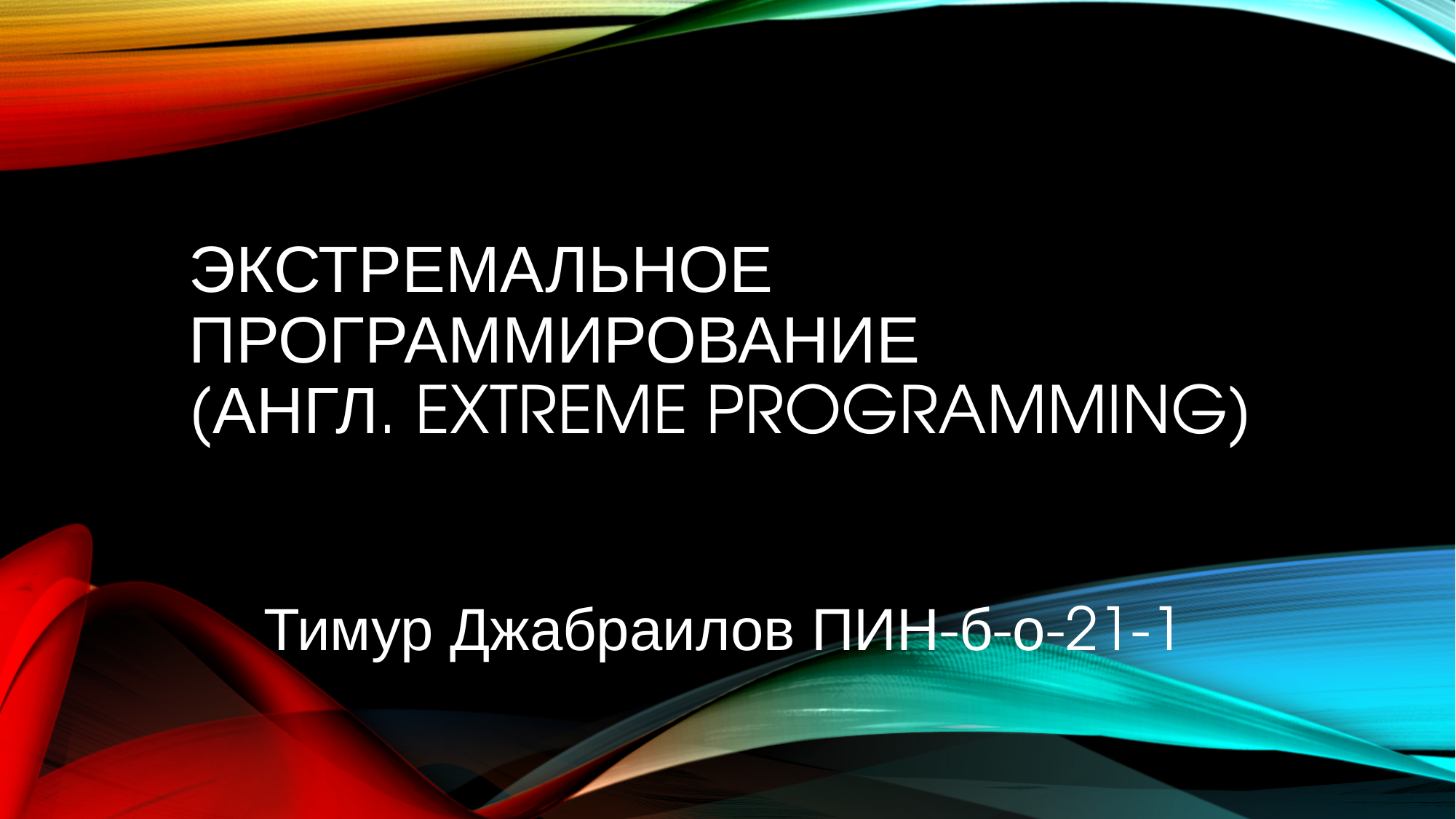

# Экстремальное программирование (англ. Extreme Programming)
Тимур Джабраилов ПИН-б-о-21-1